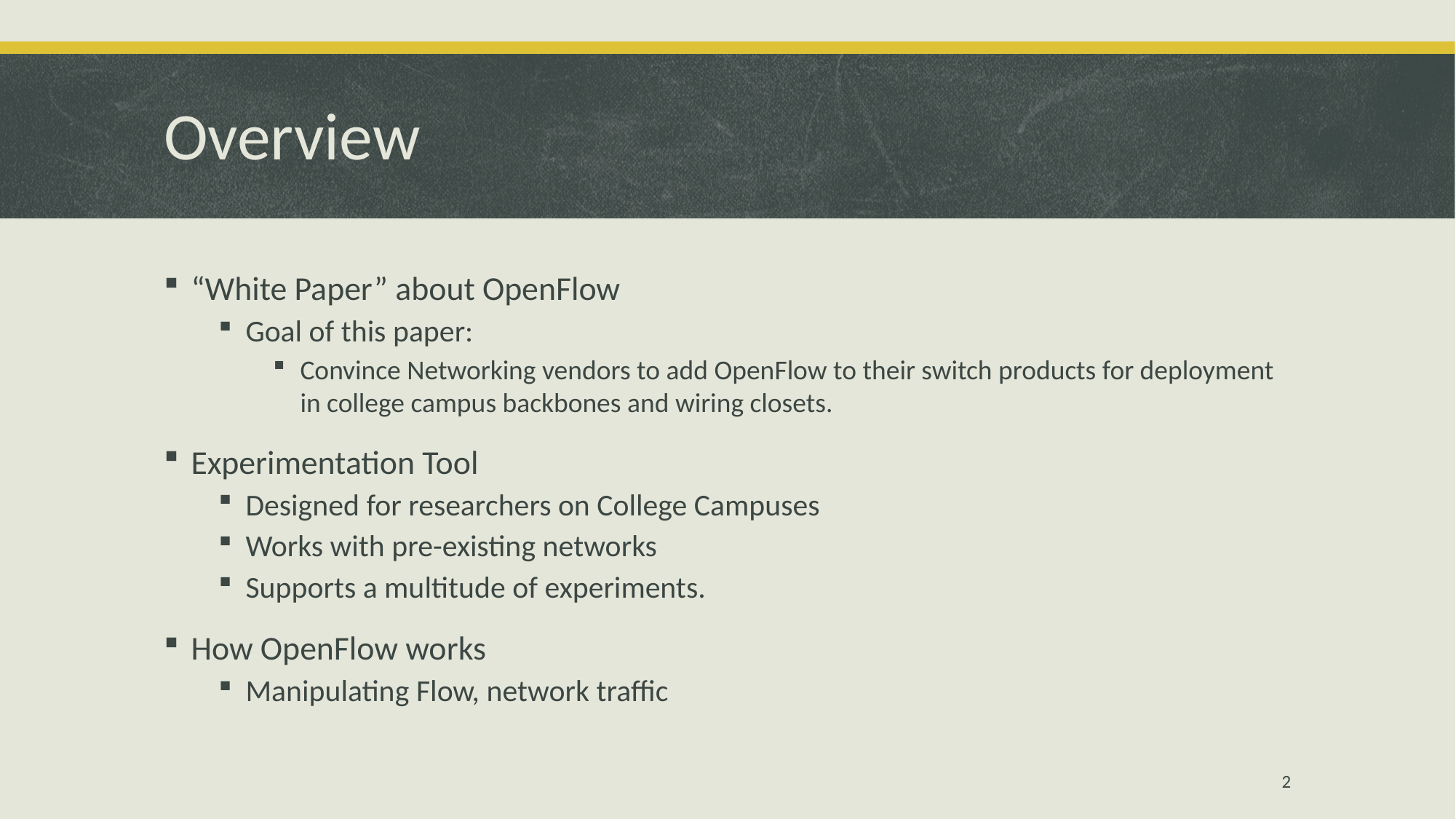

# Overview
“White Paper” about OpenFlow
Goal of this paper:
Convince Networking vendors to add OpenFlow to their switch products for deployment in college campus backbones and wiring closets.
Experimentation Tool
Designed for researchers on College Campuses
Works with pre-existing networks
Supports a multitude of experiments.
How OpenFlow works
Manipulating Flow, network traffic

2